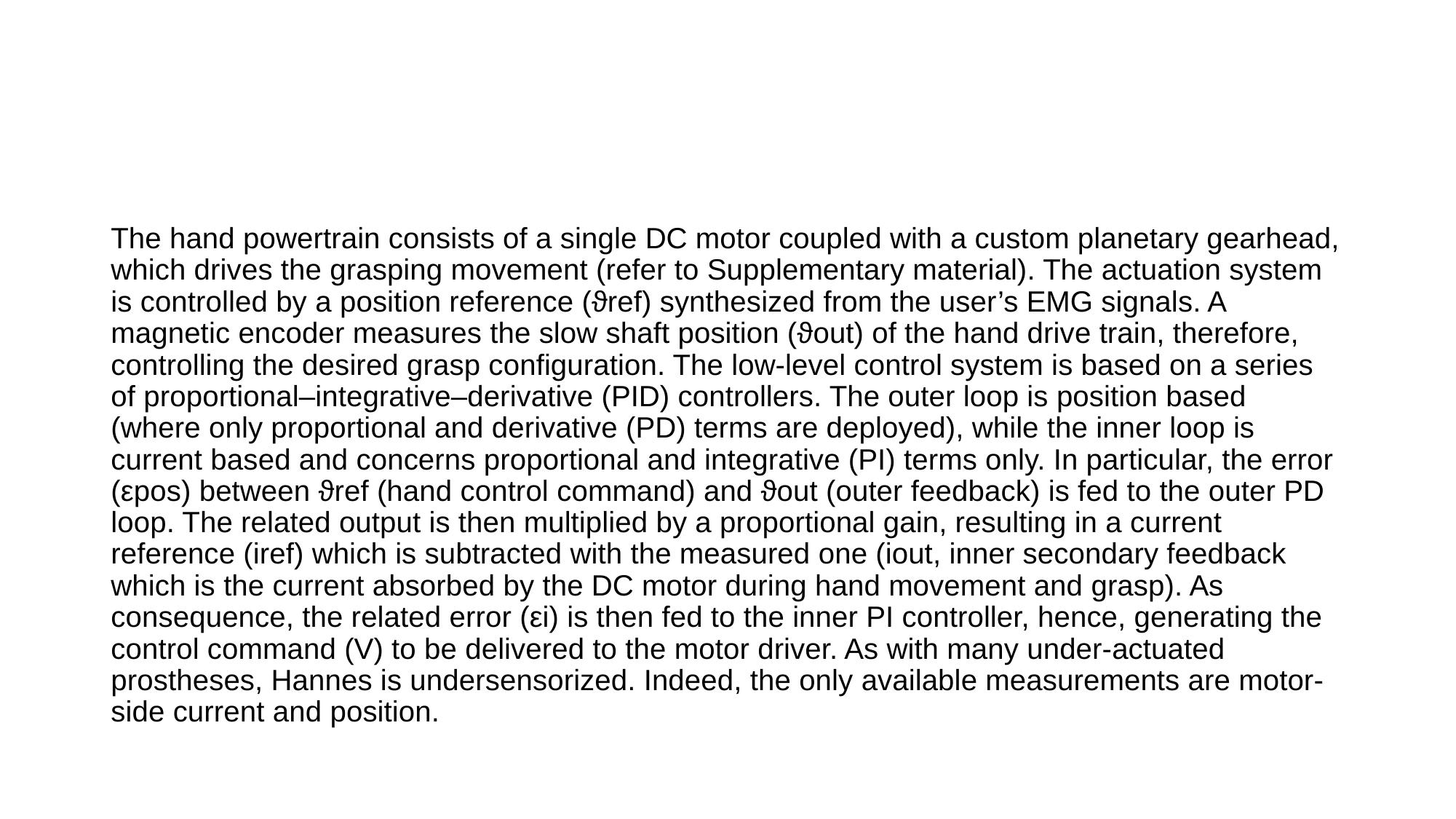

#
The hand powertrain consists of a single DC motor coupled with a custom planetary gearhead, which drives the grasping movement (refer to Supplementary material). The actuation system is controlled by a position reference (ϑref) synthesized from the user’s EMG signals. A magnetic encoder measures the slow shaft position (ϑout) of the hand drive train, therefore, controlling the desired grasp configuration. The low-level control system is based on a series of proportional–integrative–derivative (PID) controllers. The outer loop is position based (where only proportional and derivative (PD) terms are deployed), while the inner loop is current based and concerns proportional and integrative (PI) terms only. In particular, the error (εpos) between ϑref (hand control command) and ϑout (outer feedback) is fed to the outer PD loop. The related output is then multiplied by a proportional gain, resulting in a current reference (iref) which is subtracted with the measured one (iout, inner secondary feedback which is the current absorbed by the DC motor during hand movement and grasp). As consequence, the related error (εi) is then fed to the inner PI controller, hence, generating the control command (V) to be delivered to the motor driver. As with many under-actuated prostheses, Hannes is undersensorized. Indeed, the only available measurements are motor-side current and position.